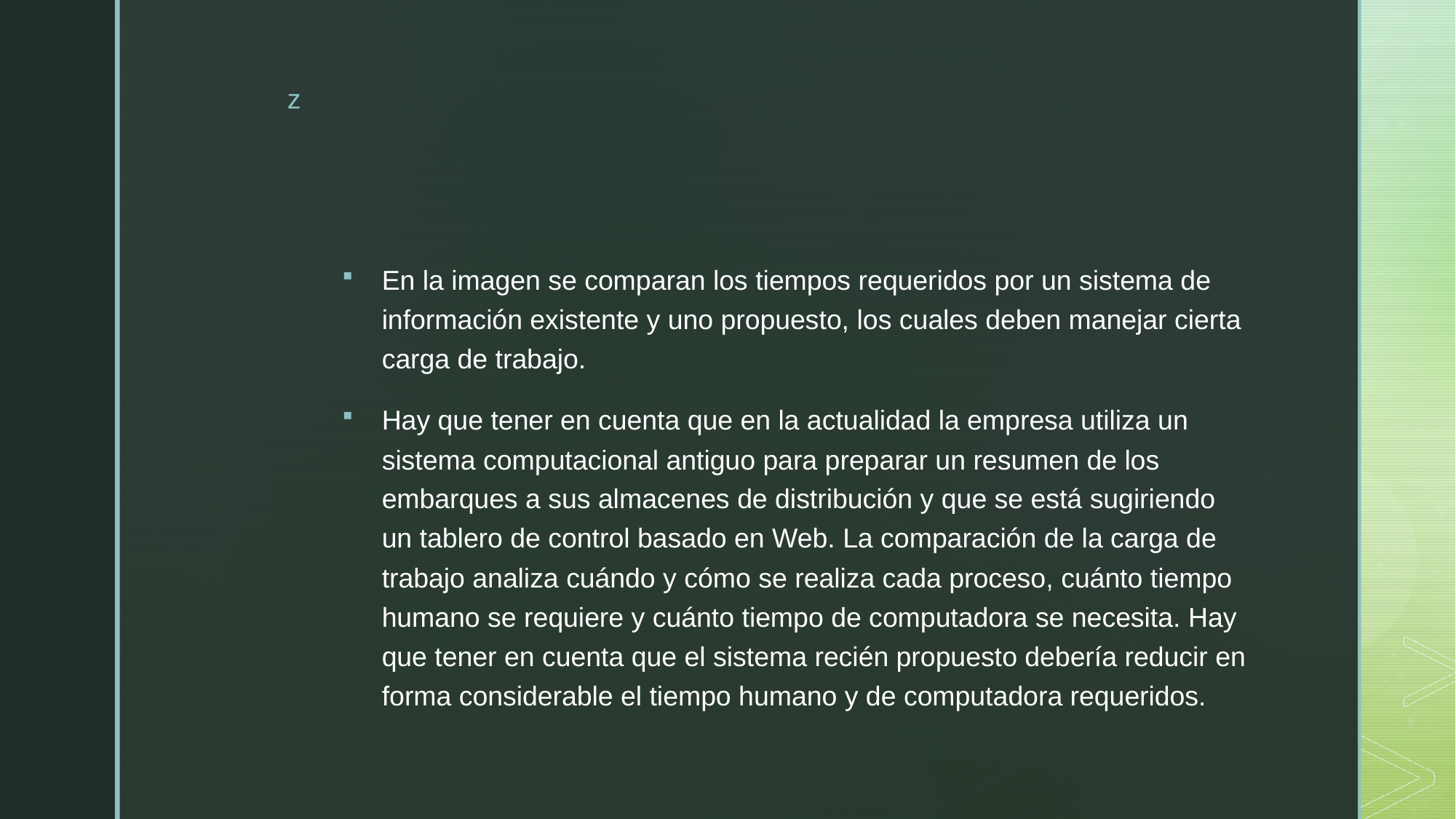

#
En la imagen se comparan los tiempos requeridos por un sistema de información existente y uno propuesto, los cuales deben manejar cierta carga de trabajo.
Hay que tener en cuenta que en la actualidad la empresa utiliza un sistema computacional antiguo para preparar un resumen de los embarques a sus almacenes de distribución y que se está sugiriendo un tablero de control basado en Web. La comparación de la carga de trabajo analiza cuándo y cómo se realiza cada proceso, cuánto tiempo humano se requiere y cuánto tiempo de computadora se necesita. Hay que tener en cuenta que el sistema recién propuesto debería reducir en forma considerable el tiempo humano y de computadora requeridos.